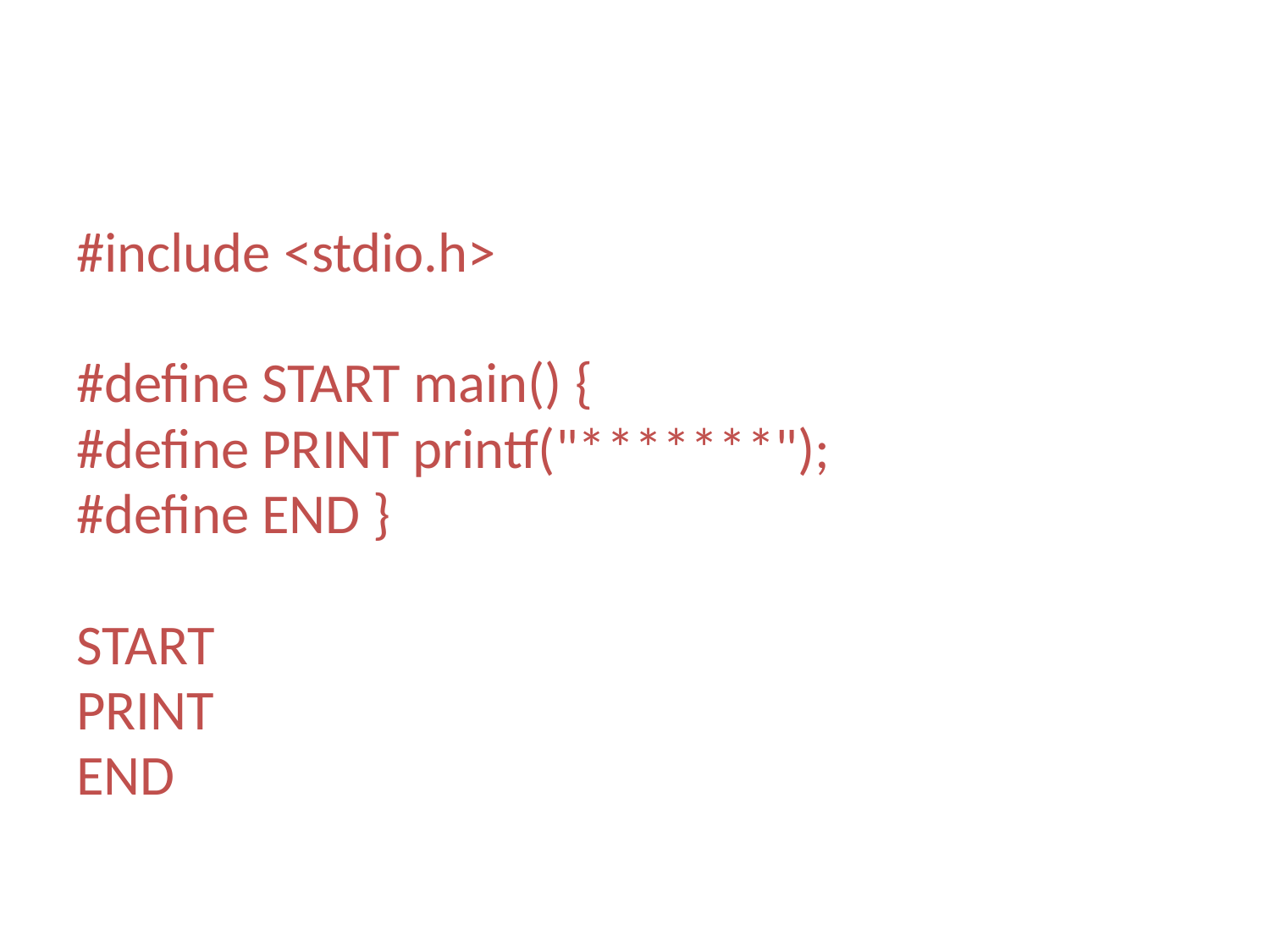

#
#include <stdio.h>

#define START main() {
#define PRINT printf("*******");
#define END }

START
PRINT
END